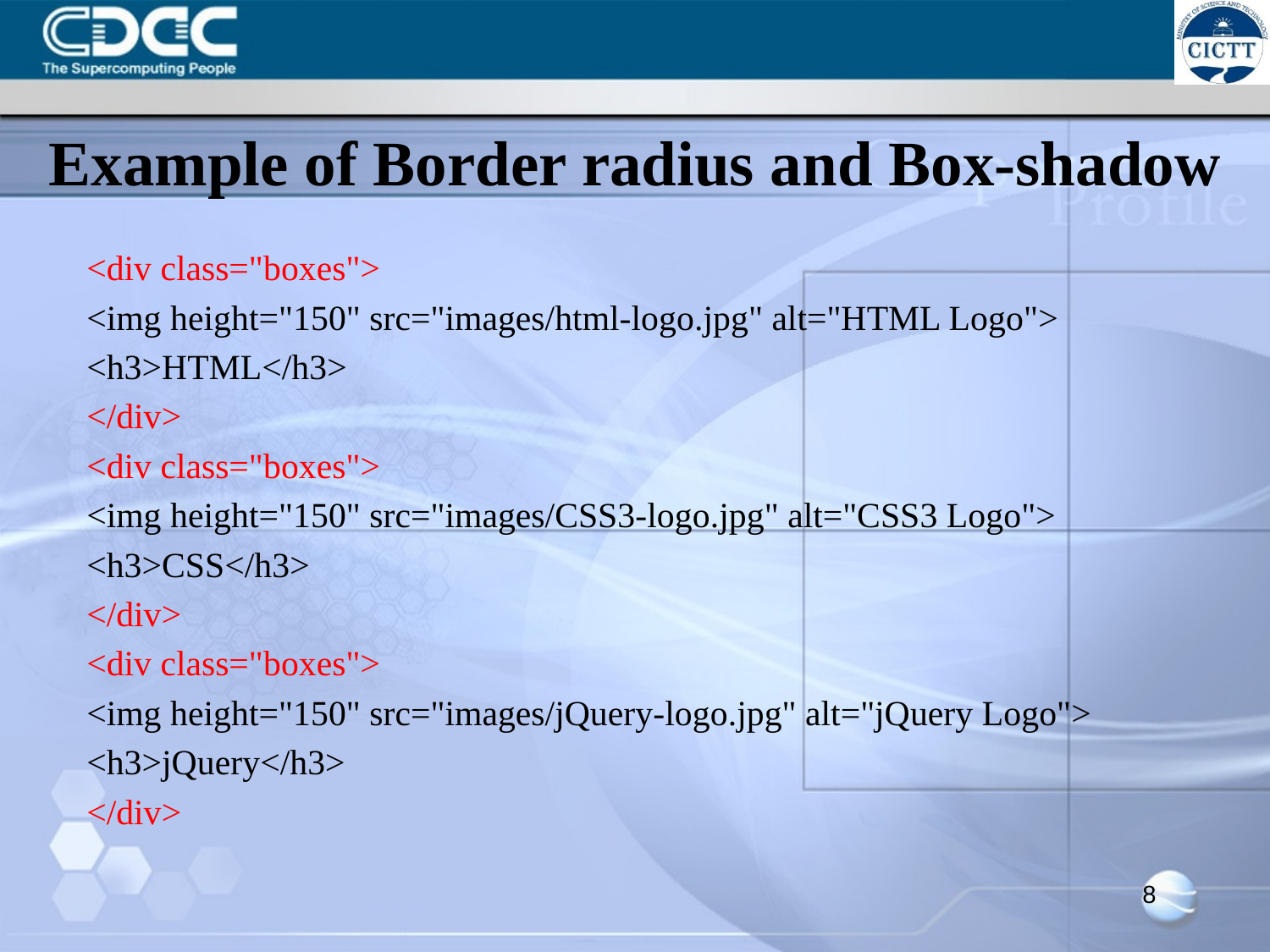

# Example of Border radius and Box-shadow
<div class="boxes">
<img height="150" src="images/html-logo.jpg" alt="HTML Logo">
<h3>HTML</h3>
</div>
<div class="boxes">
<img height="150" src="images/CSS3-logo.jpg" alt="CSS3 Logo">
<h3>CSS</h3>
</div>
<div class="boxes">
<img height="150" src="images/jQuery-logo.jpg" alt="jQuery Logo">
<h3>jQuery</h3>
</div>